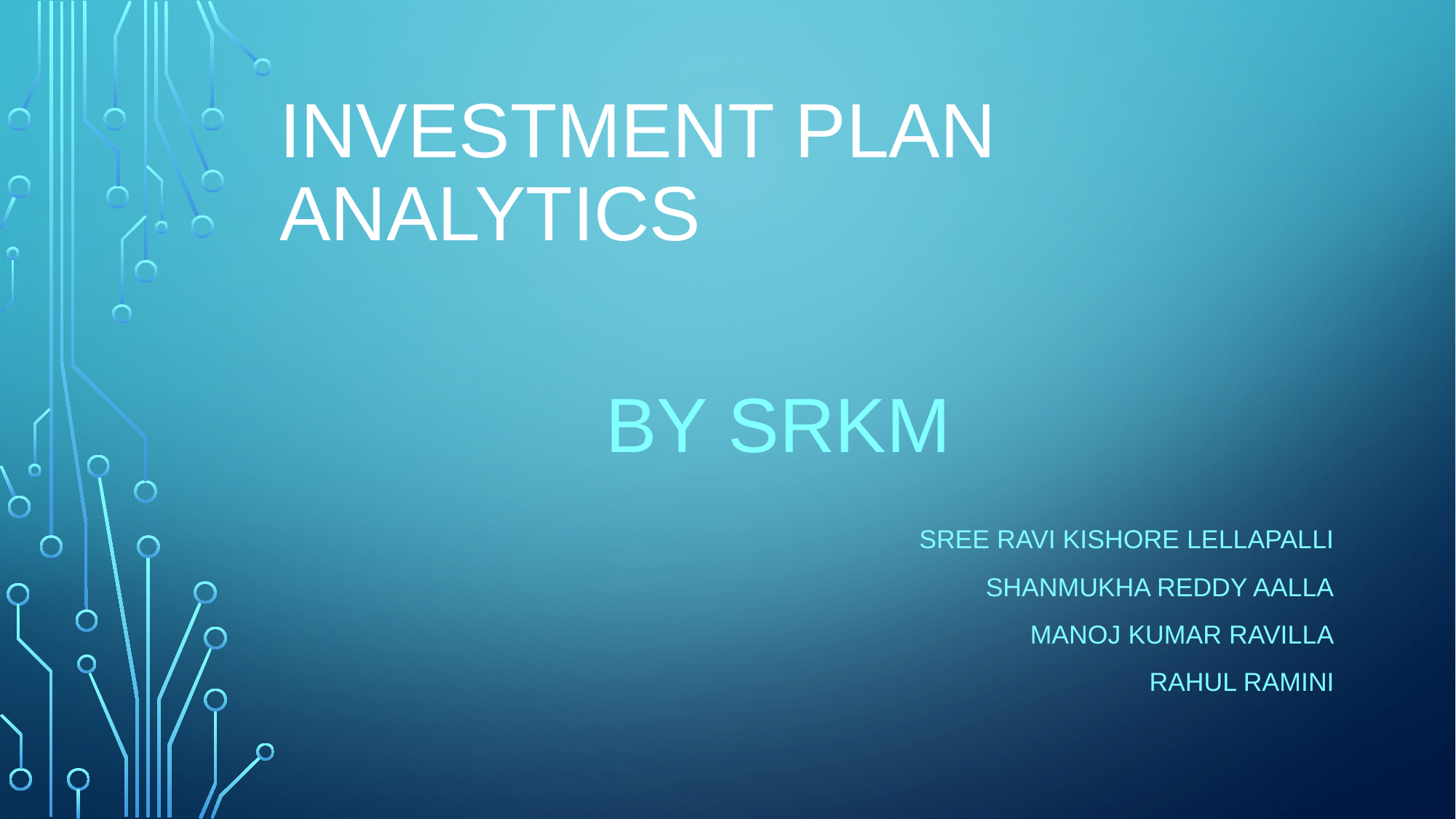

# Investment plan Analytics
By SRKM

                                                                                 Sree Ravi Kishore lellapalli
Shanmukha Reddy aalla
Manoj Kumar ravilla
Rahul ramini